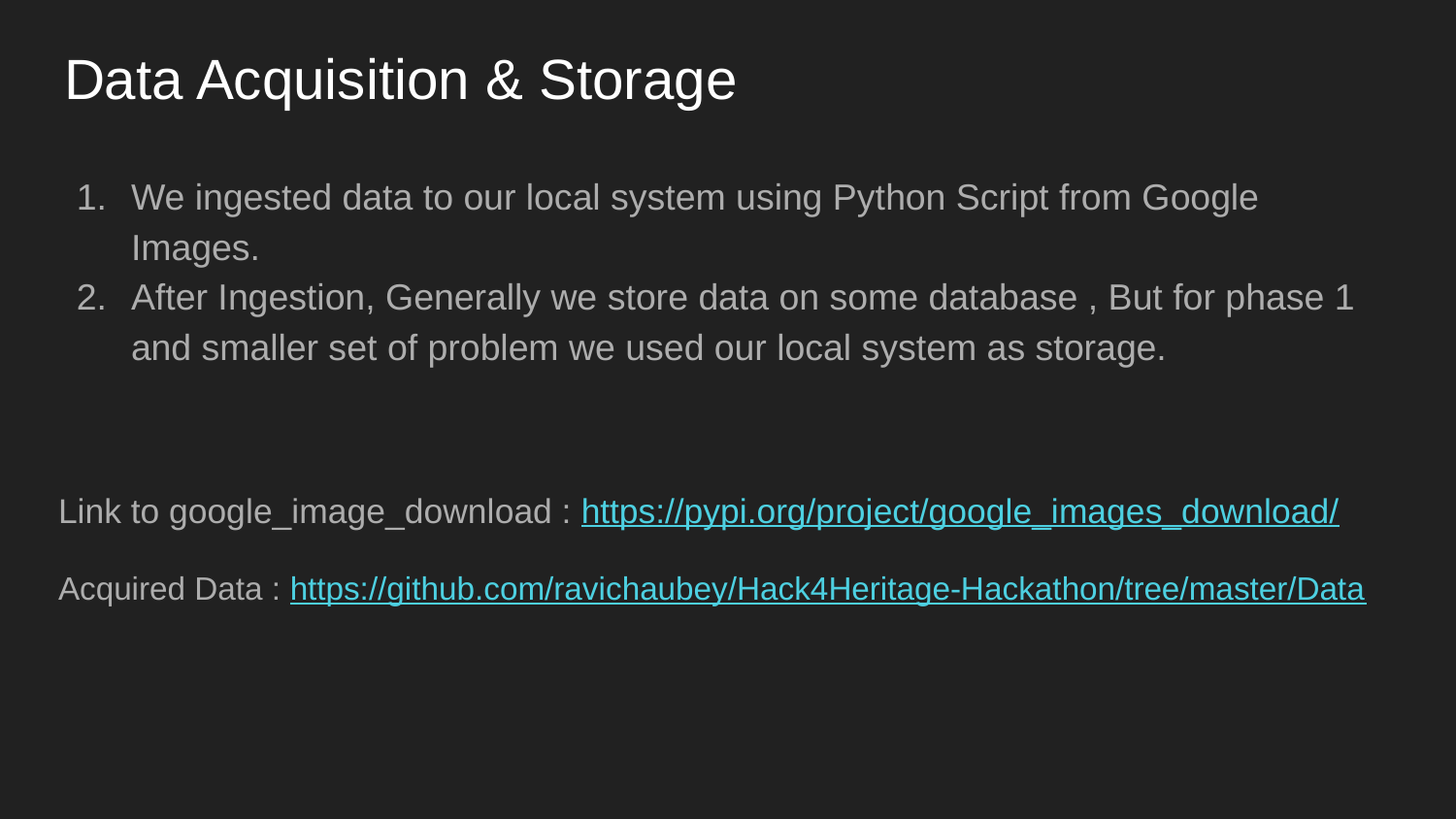

# Data Acquisition & Storage
We ingested data to our local system using Python Script from Google Images.
After Ingestion, Generally we store data on some database , But for phase 1 and smaller set of problem we used our local system as storage.

Link to google_image_download : https://pypi.org/project/google_images_download/
Acquired Data : https://github.com/ravichaubey/Hack4Heritage-Hackathon/tree/master/Data